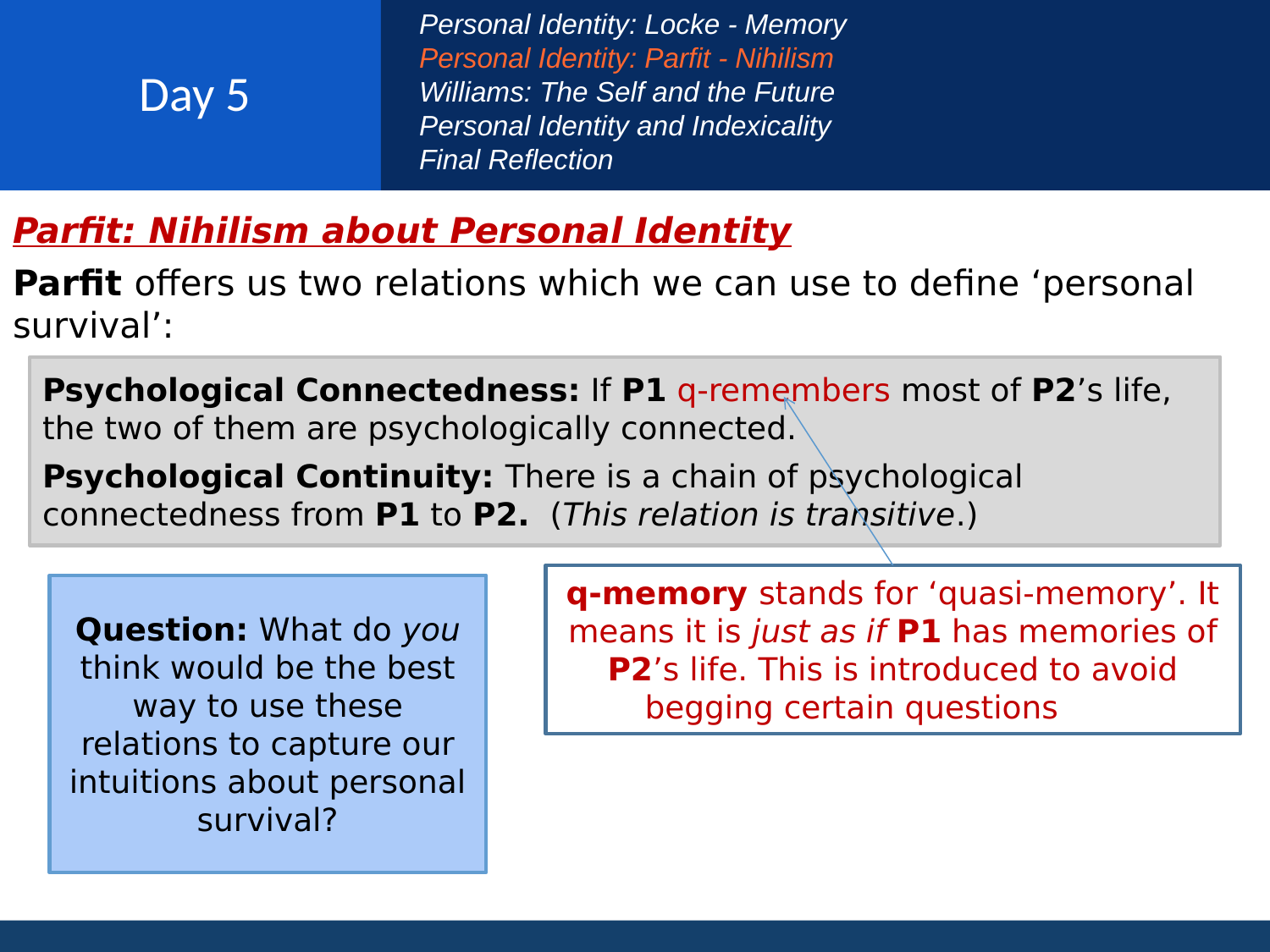

Personal Identity: Locke - Memory
Personal Identity: Parfit - Nihilism
Williams: The Self and the Future
Personal Identity and Indexicality
Final Reflection

# Day 5
Parfit: Nihilism about Personal Identity
Parfit offers us two relations which we can use to define ‘personal survival’:

Psychological Connectedness: If P1 q-remembers most of P2’s life, the two of them are psychologically connected.
Psychological Continuity: There is a chain of psychological connectedness from P1 to P2.  (This relation is transitive.)
q-memory stands for ‘quasi-memory’. It means it is just as if P1 has memories of P2’s life. This is introduced to avoid begging certain questionsmory
Question: What do you think would be the best way to use these relations to capture our intuitions about personal survival?